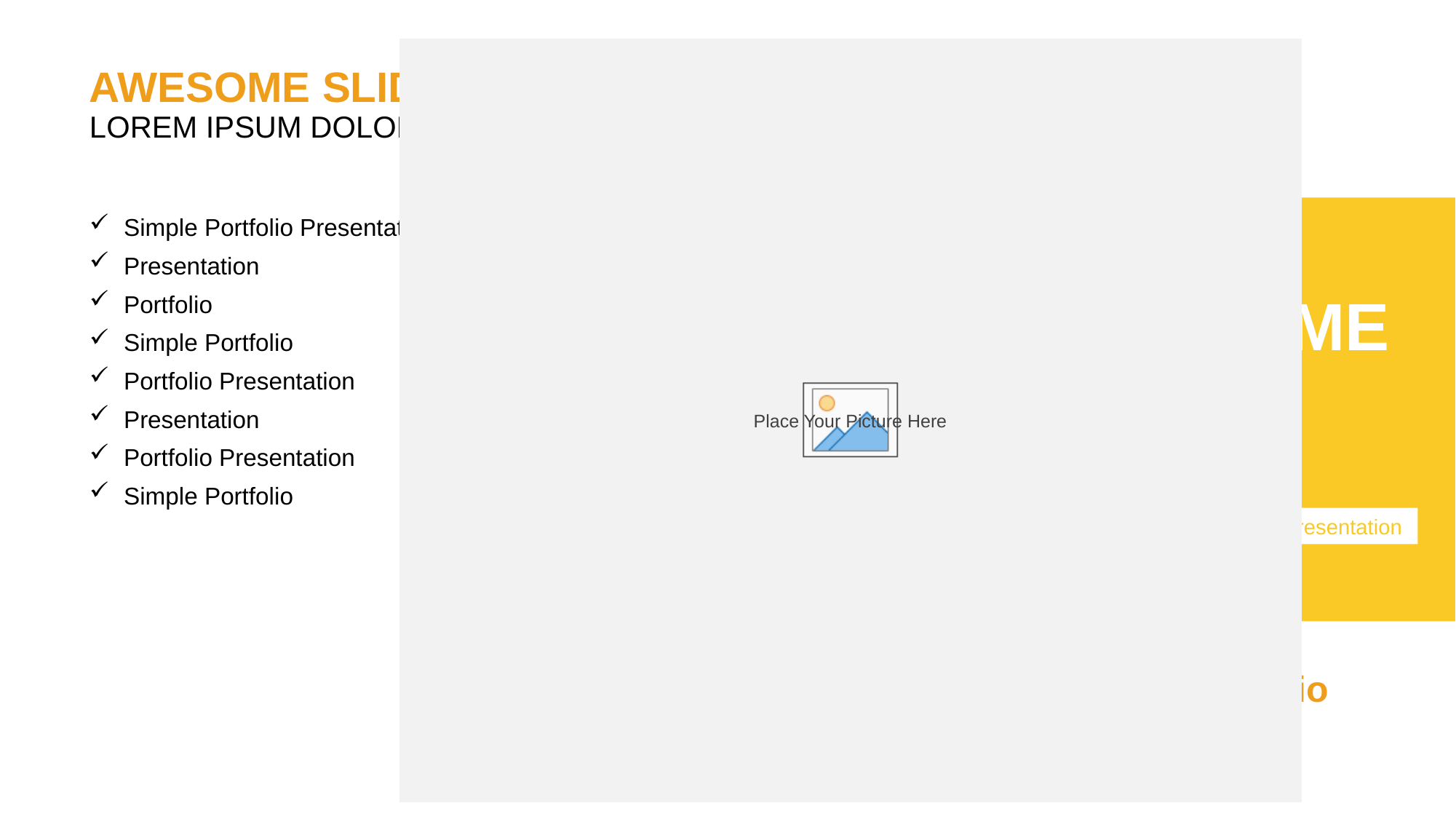

AWESOME SLIDE
LOREM IPSUM DOLOR SIT AMET
Simple Portfolio Presentation
Presentation
Portfolio
Simple Portfolio
Portfolio Presentation
Presentation
Portfolio Presentation
Simple Portfolio
AWESOME
SLIDE
Modern
PowerPoint
Presentation
Skateboard Portfolio Designed